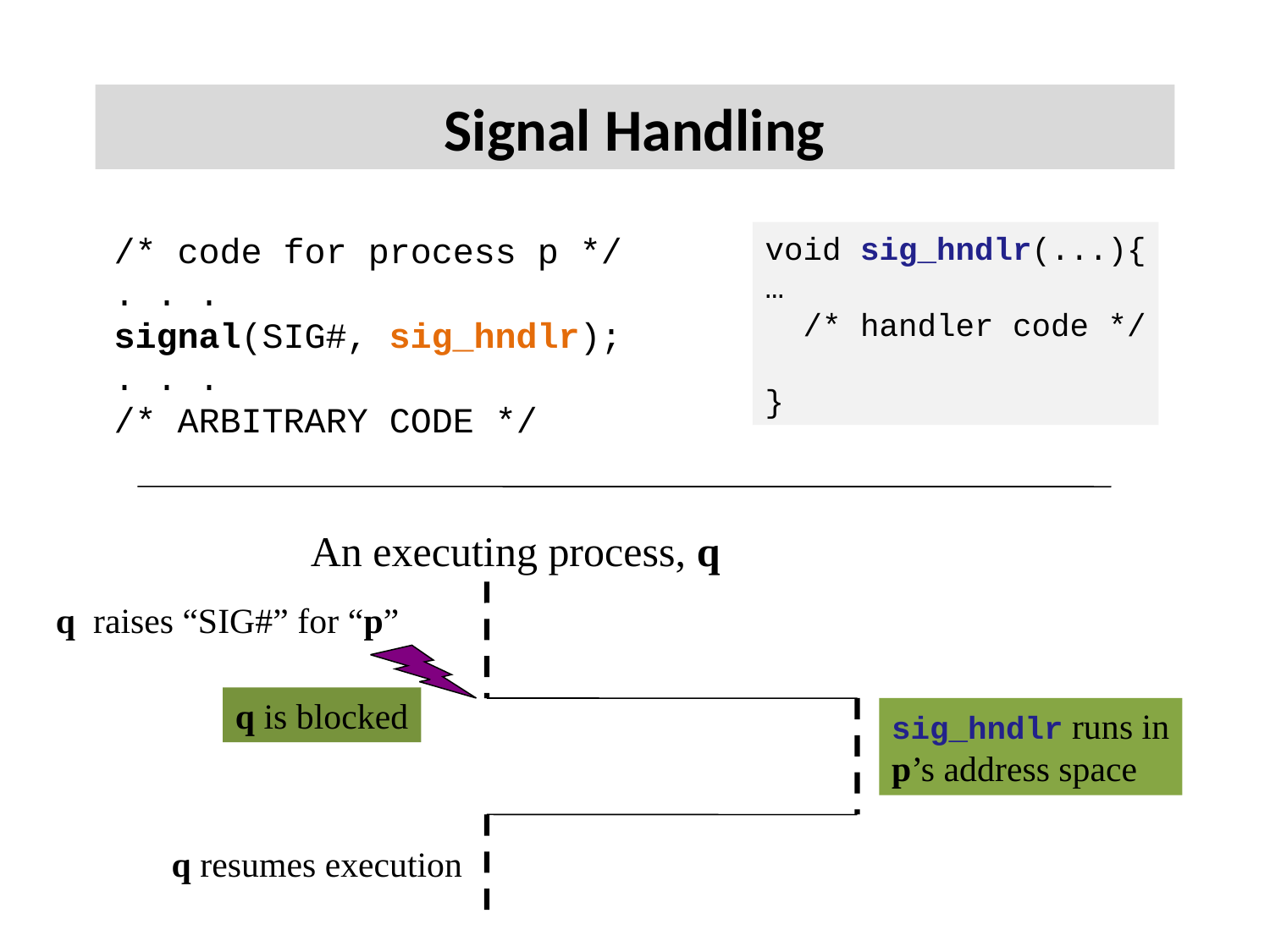

# Signal Handling
/* code for process p */
. . .
signal(SIG#, sig_hndlr);
. . .
/* ARBITRARY CODE */
void sig_hndlr(...){
…
  /* handler code */

}

An executing process, q

q  raises “SIG#” for “p”

q is blocked

sig_hndlr runs in
p’s address space

q resumes execution